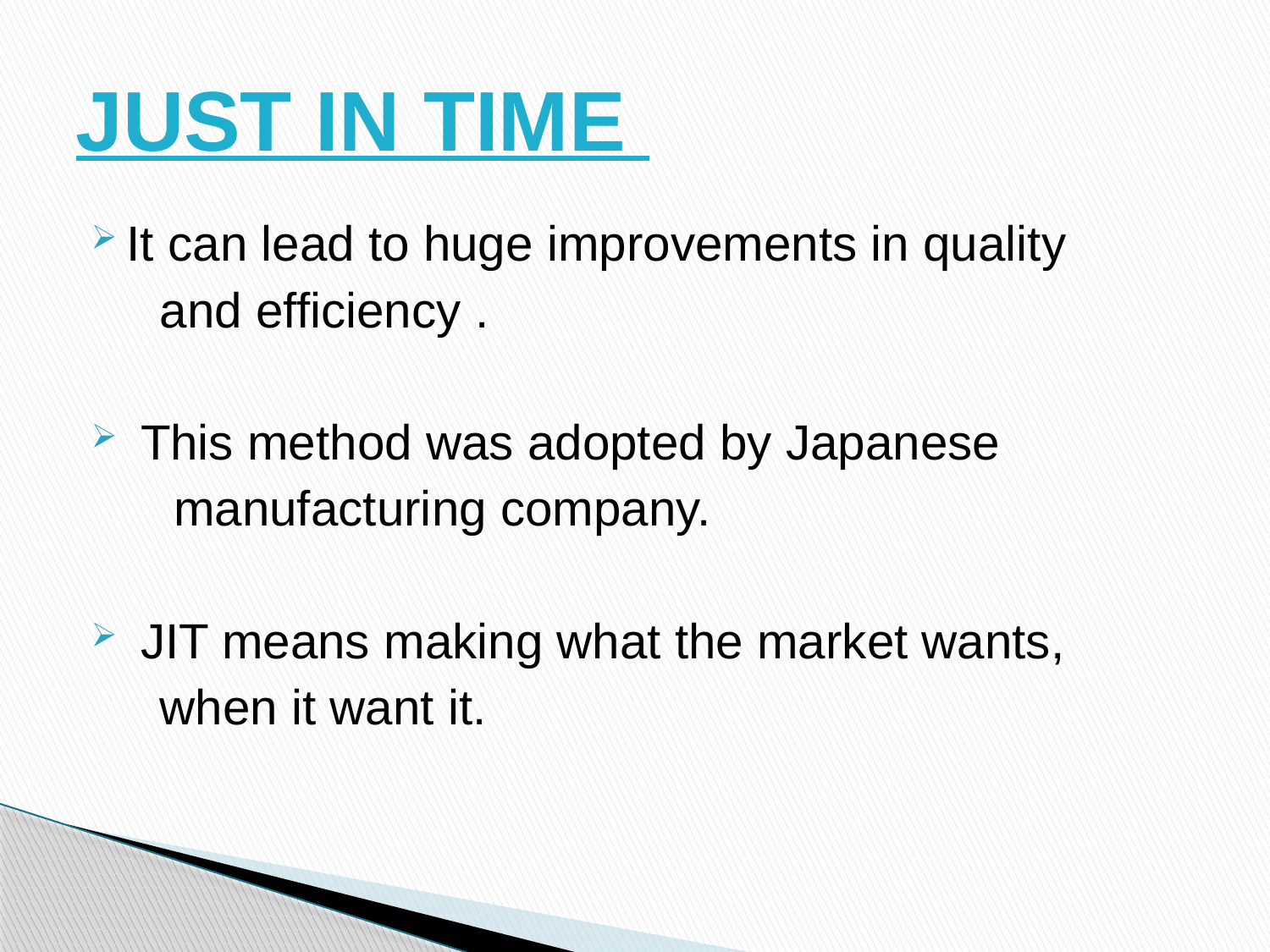

# JUST IN TIME
It can lead to huge improvements in quality
     and efficiency .

 This method was adopted by Japanese
      manufacturing company.

 JIT means making what the market wants,
     when it want it.